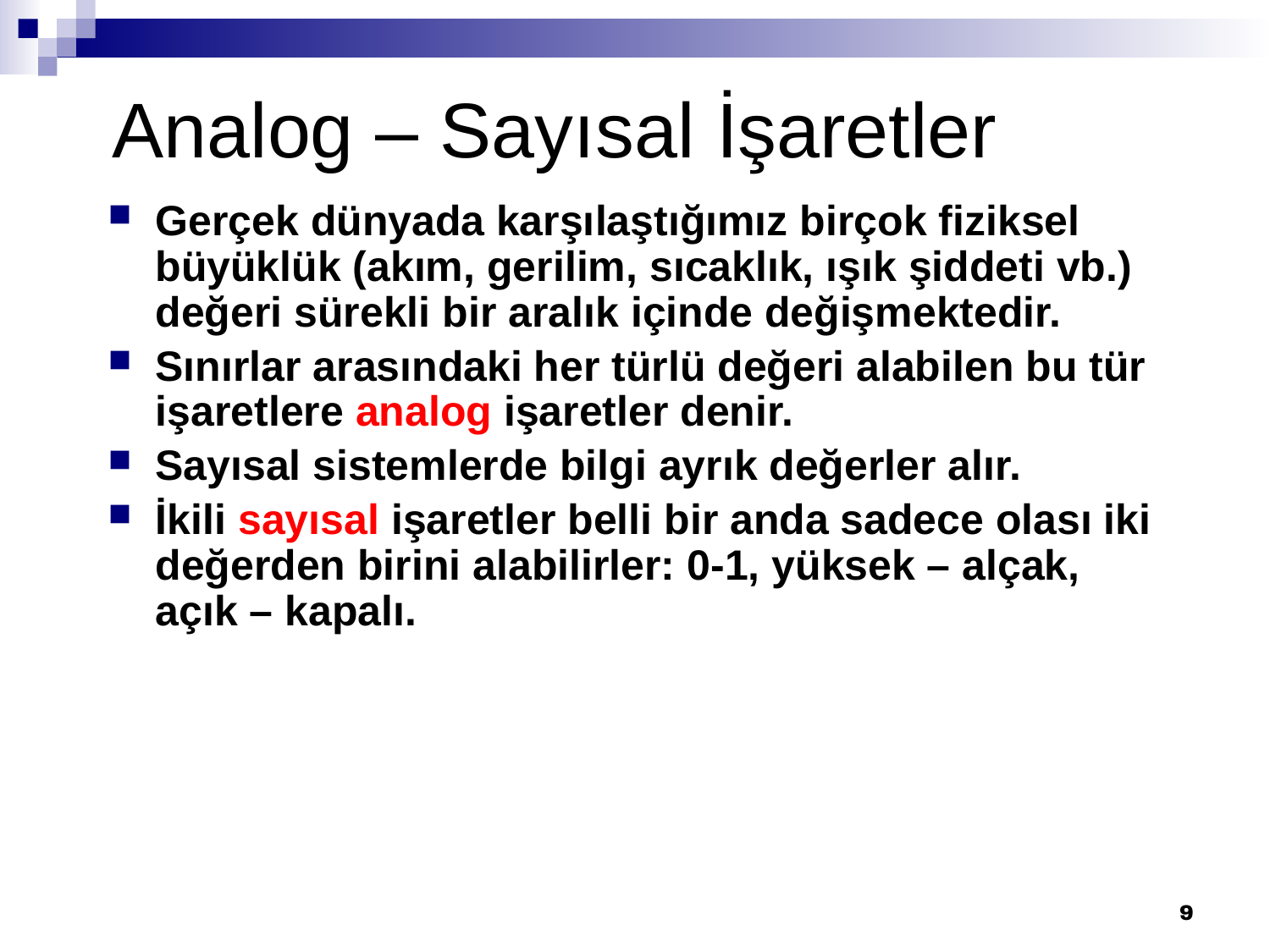

# Analog – Sayısal İşaretler
Gerçek dünyada karşılaştığımız birçok fiziksel büyüklük (akım, gerilim, sıcaklık, ışık şiddeti vb.) değeri sürekli bir aralık içinde değişmektedir.
Sınırlar arasındaki her türlü değeri alabilen bu tür işaretlere analog işaretler denir.
Sayısal sistemlerde bilgi ayrık değerler alır.
İkili sayısal işaretler belli bir anda sadece olası iki değerden birini alabilirler: 0-1, yüksek – alçak, açık – kapalı.
9